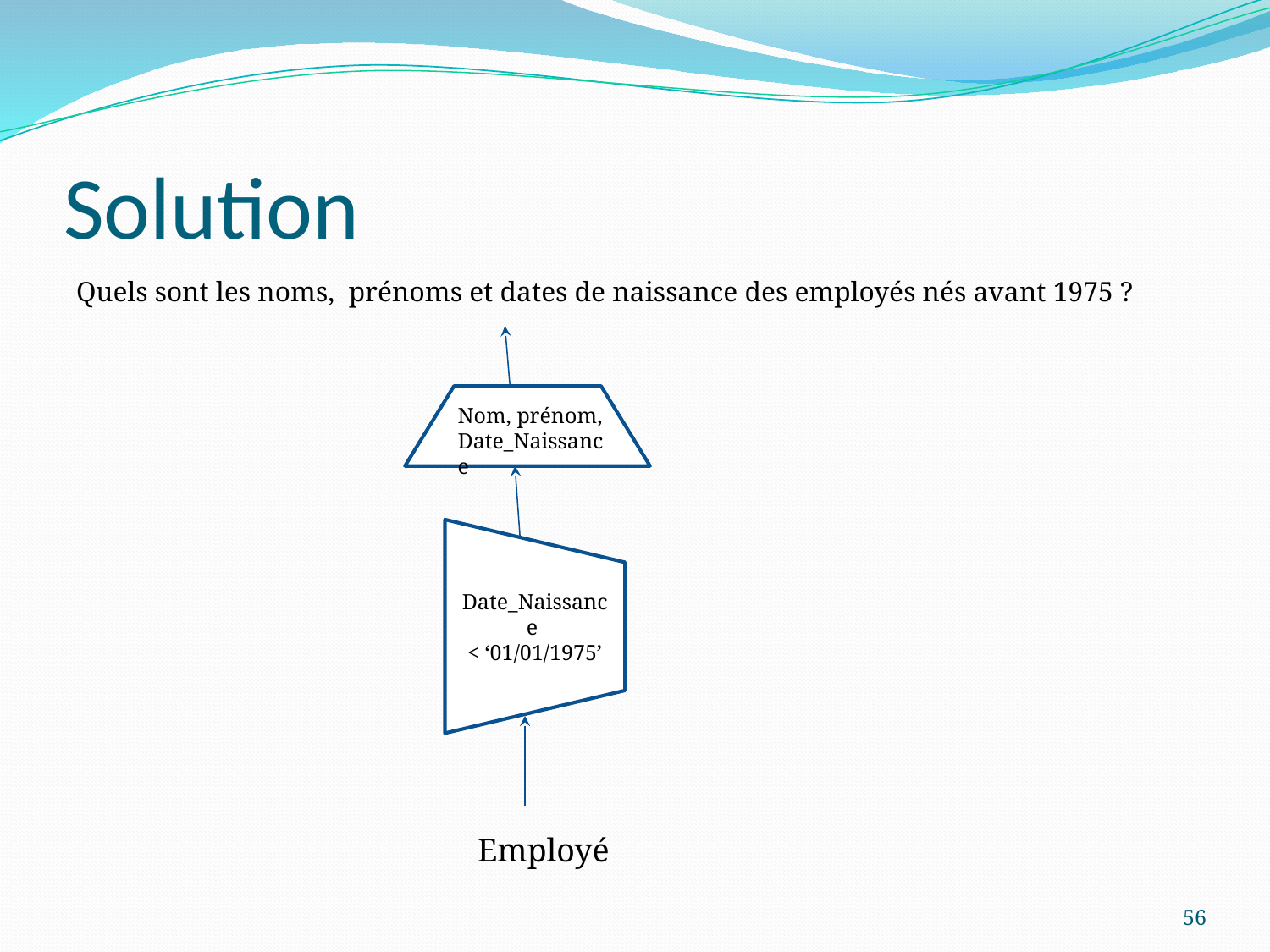

# Solution
Quels sont les noms,  prénoms et dates de naissance des employés nés avant 1975 ?

Nom, prénom,
Date_Naissance

Date_Naissance
< ‘01/01/1975’
Employé
56